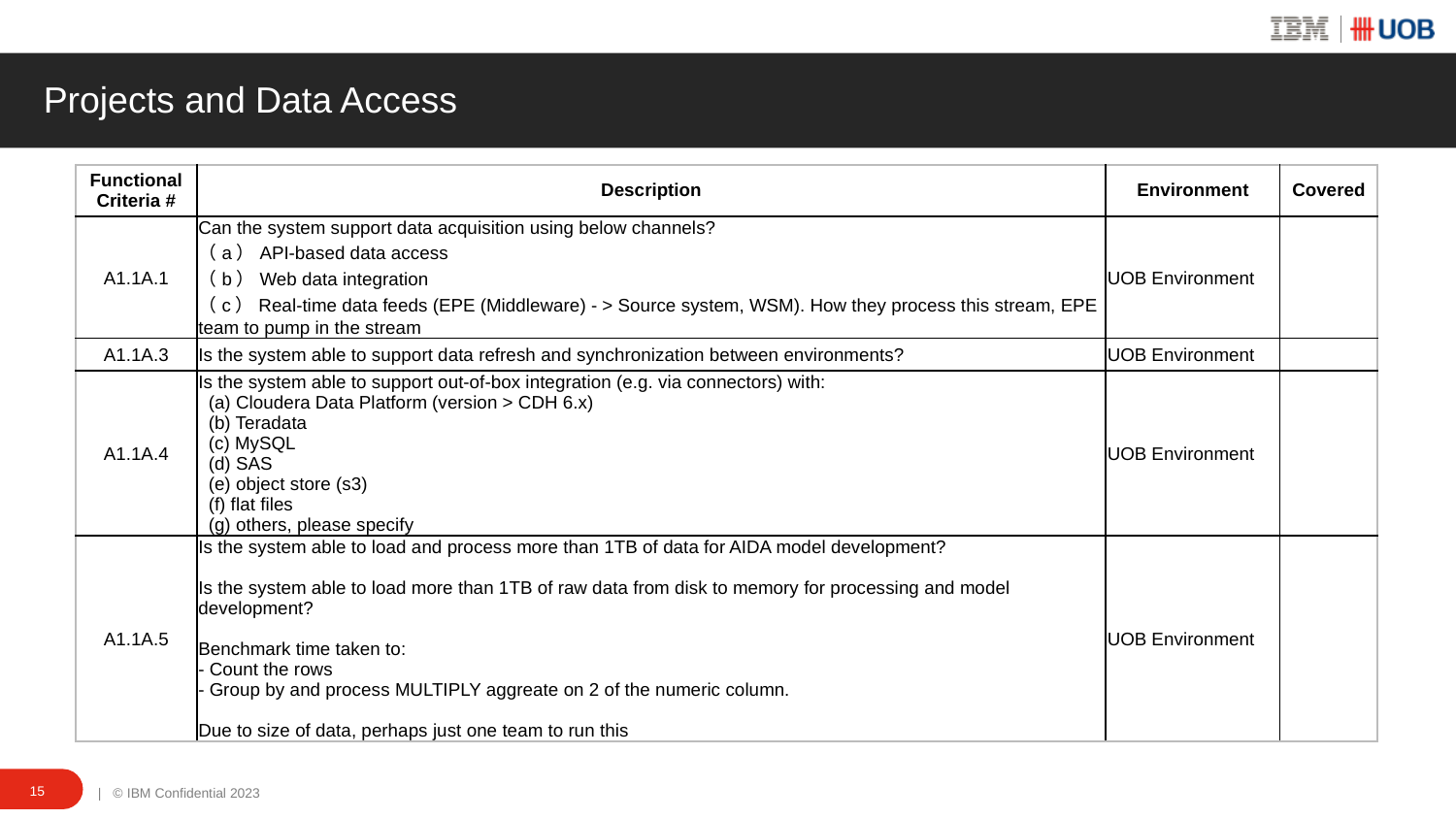

# Projects and Data Access
| Functional Criteria # | Description | Environment | Covered |
| --- | --- | --- | --- |
| A1.1A.1 | Can the system support data acquisition using below channels? （a）API-based data access （b）Web data integration （c）Real-time data feeds (EPE (Middleware) - > Source system, WSM). How they process this stream, EPE team to pump in the stream | UOB Environment |  |
| A1.1A.3 | Is the system able to support data refresh and synchronization between environments? | UOB Environment |  |
| A1.1A.4 | Is the system able to support out-of-box integration (e.g. via connectors) with: (a) Cloudera Data Platform (version > CDH 6.x) (b) Teradata (c) MySQL (d) SAS (e) object store (s3) (f) flat files (g) others, please specify | UOB Environment |  |
| A1.1A.5 | Is the system able to load and process more than 1TB of data for AIDA model development? Is the system able to load more than 1TB of raw data from disk to memory for processing and model development? Benchmark time taken to: - Count the rows - Group by and process MULTIPLY aggreate on 2 of the numeric column. Due to size of data, perhaps just one team to run this | UOB Environment |  |